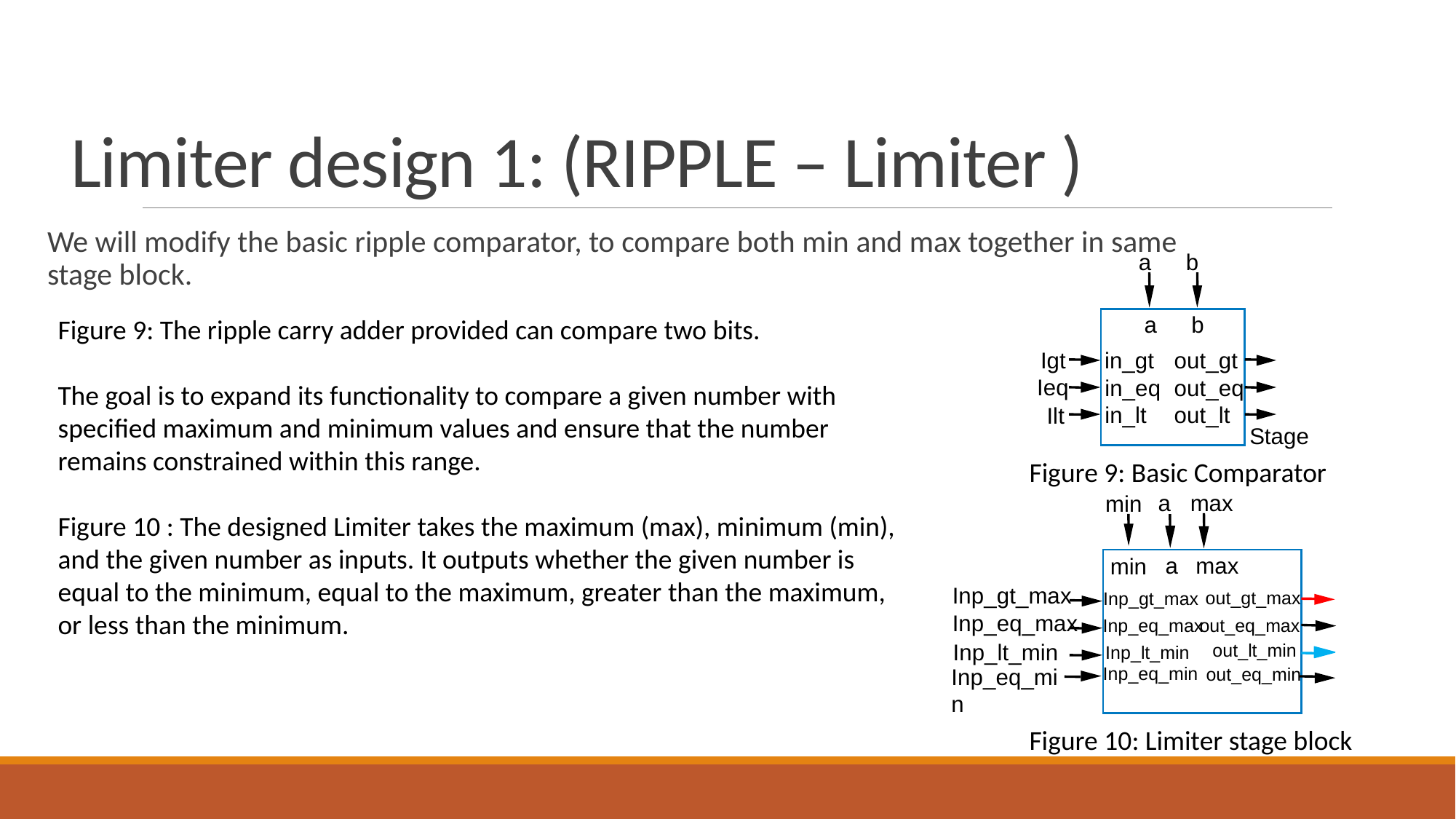

# Limiter design 1: (RIPPLE – Limiter )
We will modify the basic ripple comparator, to compare both min and max together in same stage block.

a
b

a
b
Igt
in_gt
out_gt

Ieq
in_eq
out_eq

in_lt
out_lt
Ilt

Stage
Figure 9: The ripple carry adder provided can compare two bits.

The goal is to expand its functionality to compare a given number with specified maximum and minimum values and ensure that the number remains constrained within this range.

Figure 10 : The designed Limiter takes the maximum (max), minimum (min), and the given number as inputs. It outputs whether the given number is equal to the minimum, equal to the maximum, greater than the maximum, or less than the minimum.

Figure 9: Basic Comparator
max
a

a
max
Inp_gt_max
out_gt_max
Inp_gt_max

Inp_eq_max
Inp_eq_max
out_eq_max

Inp_lt_min
out_lt_min
Inp_lt_min

min

min
Inp_eq_min
Inp_eq_min
out_eq_min

Figure 10: Limiter stage block